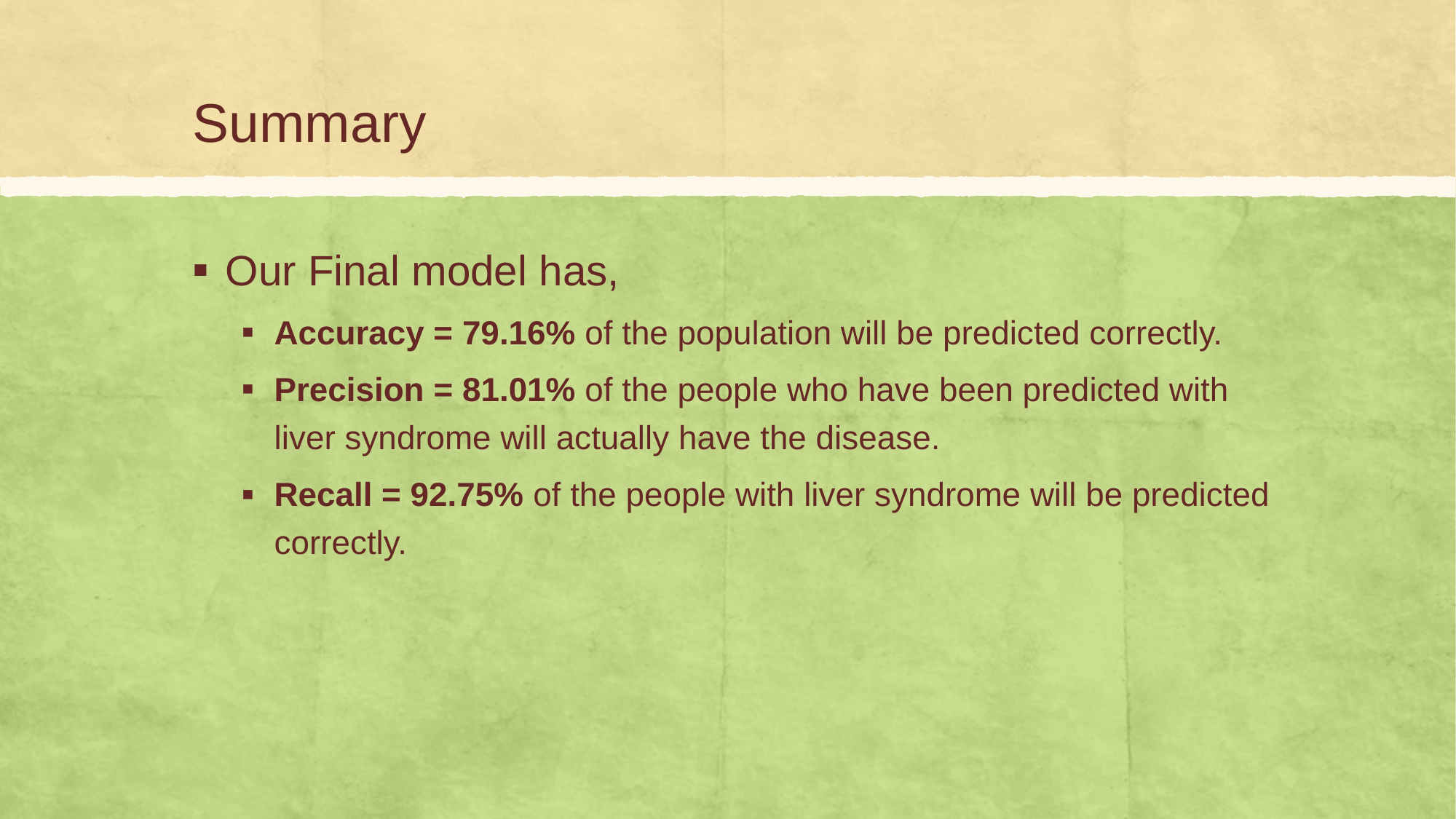

# Summary
Our Final model has,
Accuracy = 79.16% of the population will be predicted correctly.
Precision = 81.01% of the people who have been predicted with liver syndrome will actually have the disease.
Recall = 92.75% of the people with liver syndrome will be predicted correctly.